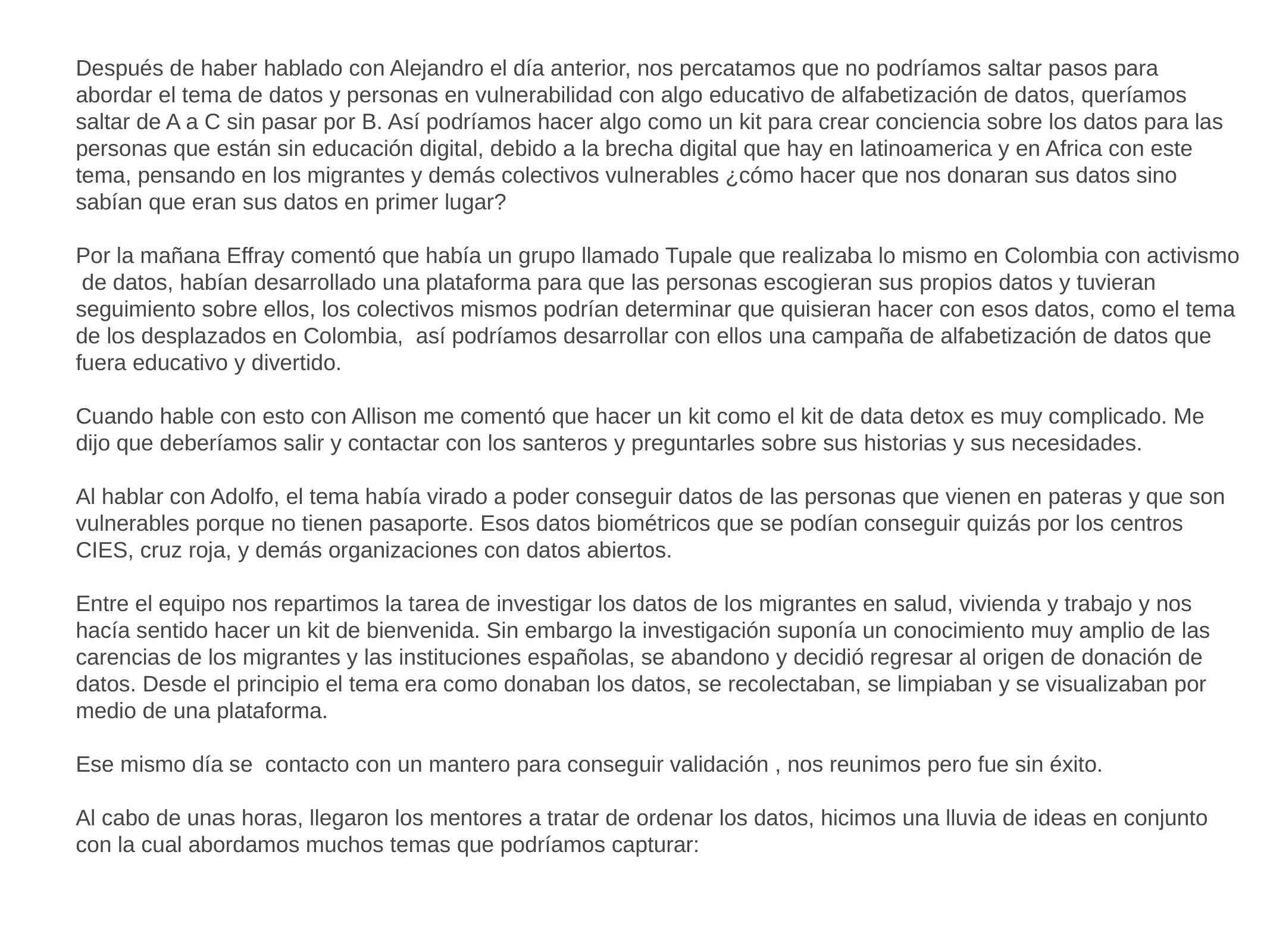

Después de haber hablado con Alejandro el día anterior, nos percatamos que no podríamos saltar pasos para abordar el tema de datos y personas en vulnerabilidad con algo educativo de alfabetización de datos, queríamos saltar de A a C sin pasar por B. Así podríamos hacer algo como un kit para crear conciencia sobre los datos para las personas que están sin educación digital, debido a la brecha digital que hay en latinoamerica y en Africa con este tema, pensando en los migrantes y demás colectivos vulnerables ¿cómo hacer que nos donaran sus datos sino sabían que eran sus datos en primer lugar?

Por la mañana Effray comentó que había un grupo llamado Tupale que realizaba lo mismo en Colombia con activismo  de datos, habían desarrollado una plataforma para que las personas escogieran sus propios datos y tuvieran seguimiento sobre ellos, los colectivos mismos podrían determinar que quisieran hacer con esos datos, como el tema de los desplazados en Colombia,  así podríamos desarrollar con ellos una campaña de alfabetización de datos que fuera educativo y divertido.

Cuando hable con esto con Allison me comentó que hacer un kit como el kit de data detox es muy complicado. Me dijo que deberíamos salir y contactar con los santeros y preguntarles sobre sus historias y sus necesidades.

Al hablar con Adolfo, el tema había virado a poder conseguir datos de las personas que vienen en pateras y que son vulnerables porque no tienen pasaporte. Esos datos biométricos que se podían conseguir quizás por los centros CIES, cruz roja, y demás organizaciones con datos abiertos.

Entre el equipo nos repartimos la tarea de investigar los datos de los migrantes en salud, vivienda y trabajo y nos hacía sentido hacer un kit de bienvenida. Sin embargo la investigación suponía un conocimiento muy amplio de las carencias de los migrantes y las instituciones españolas, se abandono y decidió regresar al origen de donación de datos. Desde el principio el tema era como donaban los datos, se recolectaban, se limpiaban y se visualizaban por medio de una plataforma.

Ese mismo día se  contacto con un mantero para conseguir validación , nos reunimos pero fue sin éxito.

Al cabo de unas horas, llegaron los mentores a tratar de ordenar los datos, hicimos una lluvia de ideas en conjunto con la cual abordamos muchos temas que podríamos capturar: